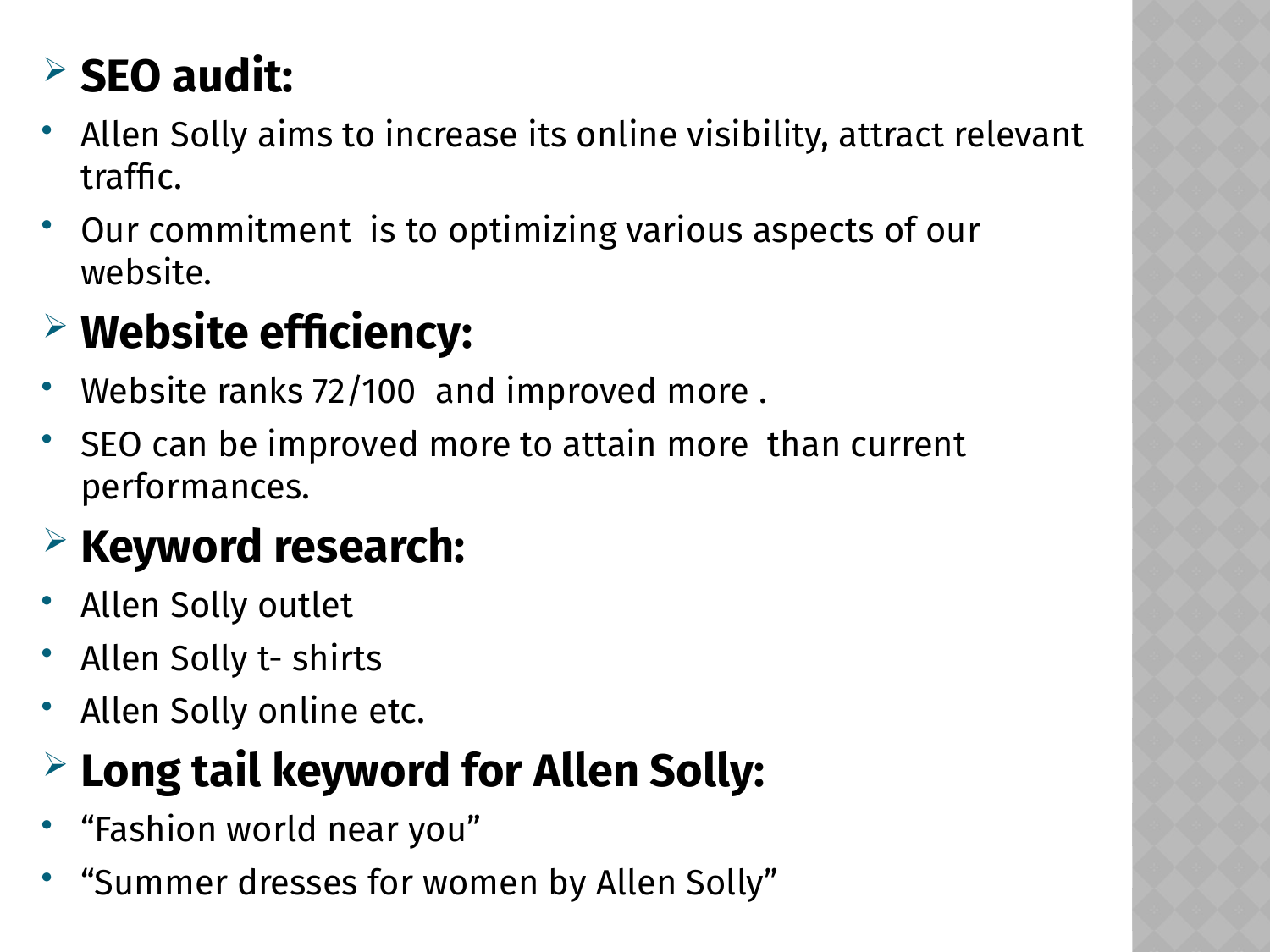

SEO audit:
Allen Solly aims to increase its online visibility, attract relevant traffic.
Our commitment  is to optimizing various aspects of our website.
Website efficiency:
Website ranks 72/100  and improved more .
SEO can be improved more to attain more  than current performances.
Keyword research:
Allen Solly outlet
Allen Solly t- shirts
Allen Solly online etc.
Long tail keyword for Allen Solly:
“Fashion world near you”
“Summer dresses for women by Allen Solly”